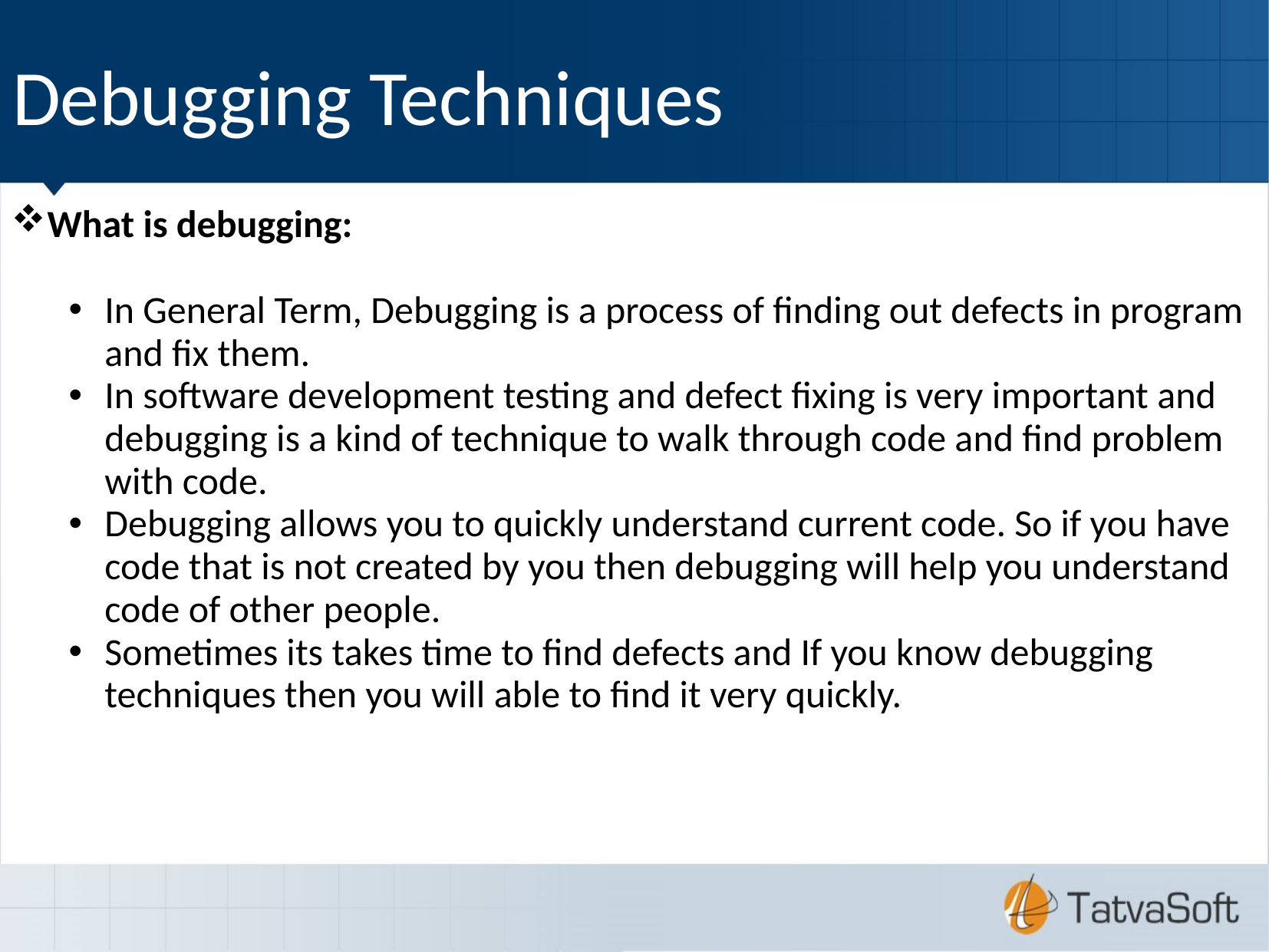

Debugging Techniques
What is debugging:

In General Term, Debugging is a process of finding out defects in program and fix them.
In software development testing and defect fixing is very important and debugging is a kind of technique to walk through code and find problem with code.
Debugging allows you to quickly understand current code. So if you have code that is not created by you then debugging will help you understand code of other people.
Sometimes its takes time to find defects and If you know debugging techniques then you will able to find it very quickly.